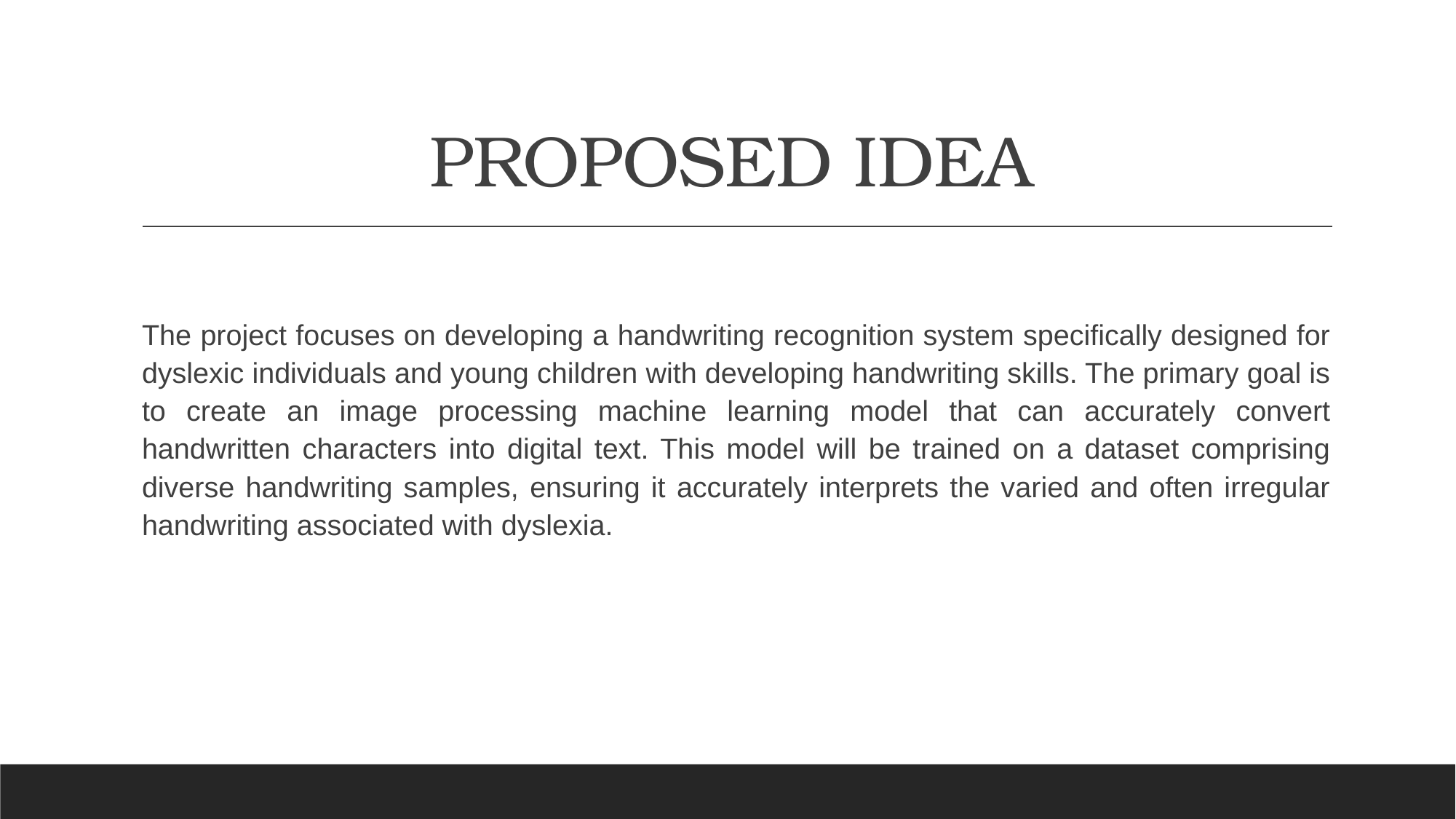

# PROPOSED IDEA

The project focuses on developing a handwriting recognition system specifically designed for dyslexic individuals and young children with developing handwriting skills. The primary goal is to create an image processing machine learning model that can accurately convert handwritten characters into digital text. This model will be trained on a dataset comprising diverse handwriting samples, ensuring it accurately interprets the varied and often irregular handwriting associated with dyslexia.